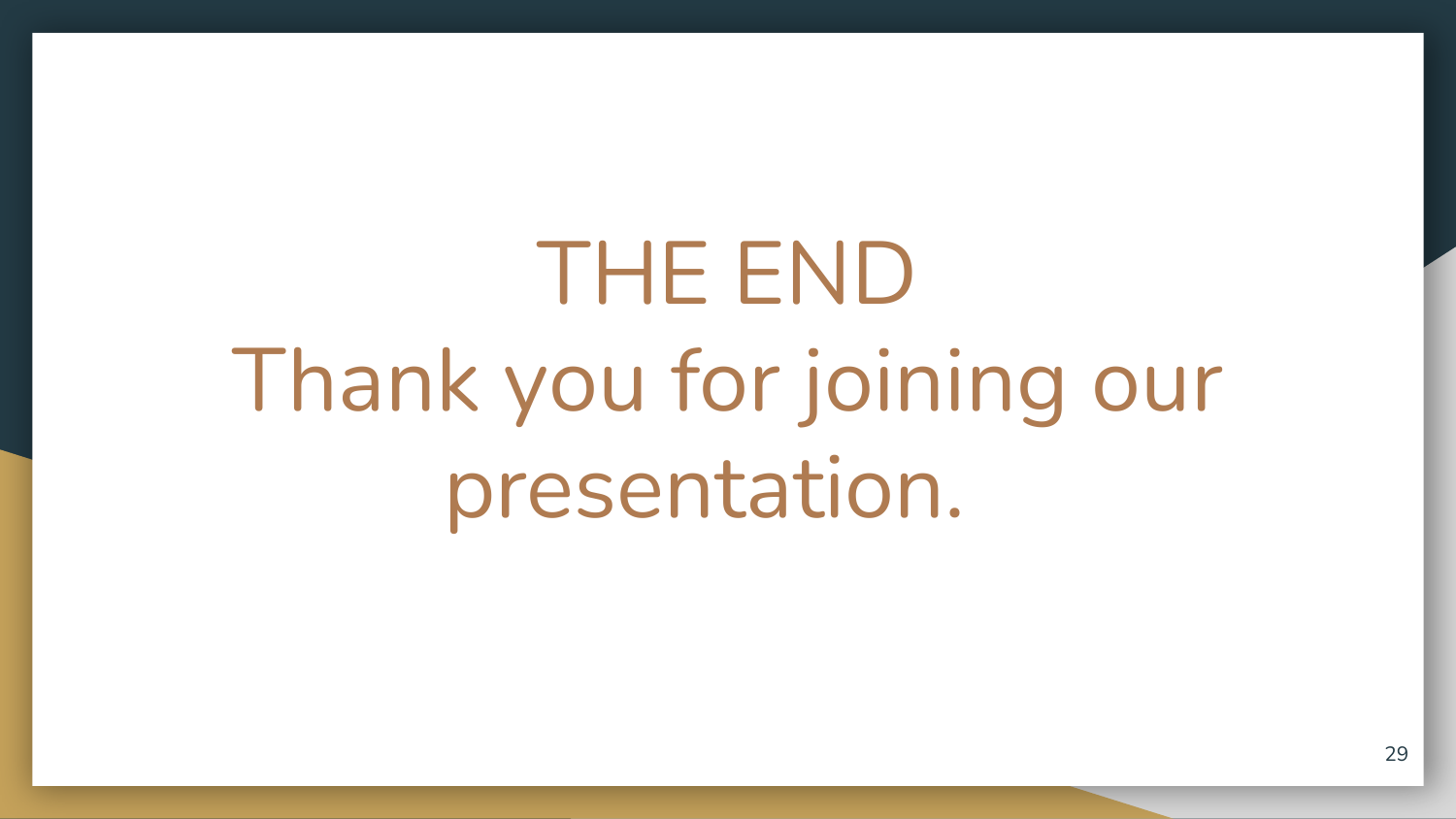

# THE END
Thank you for joining our presentation.
29